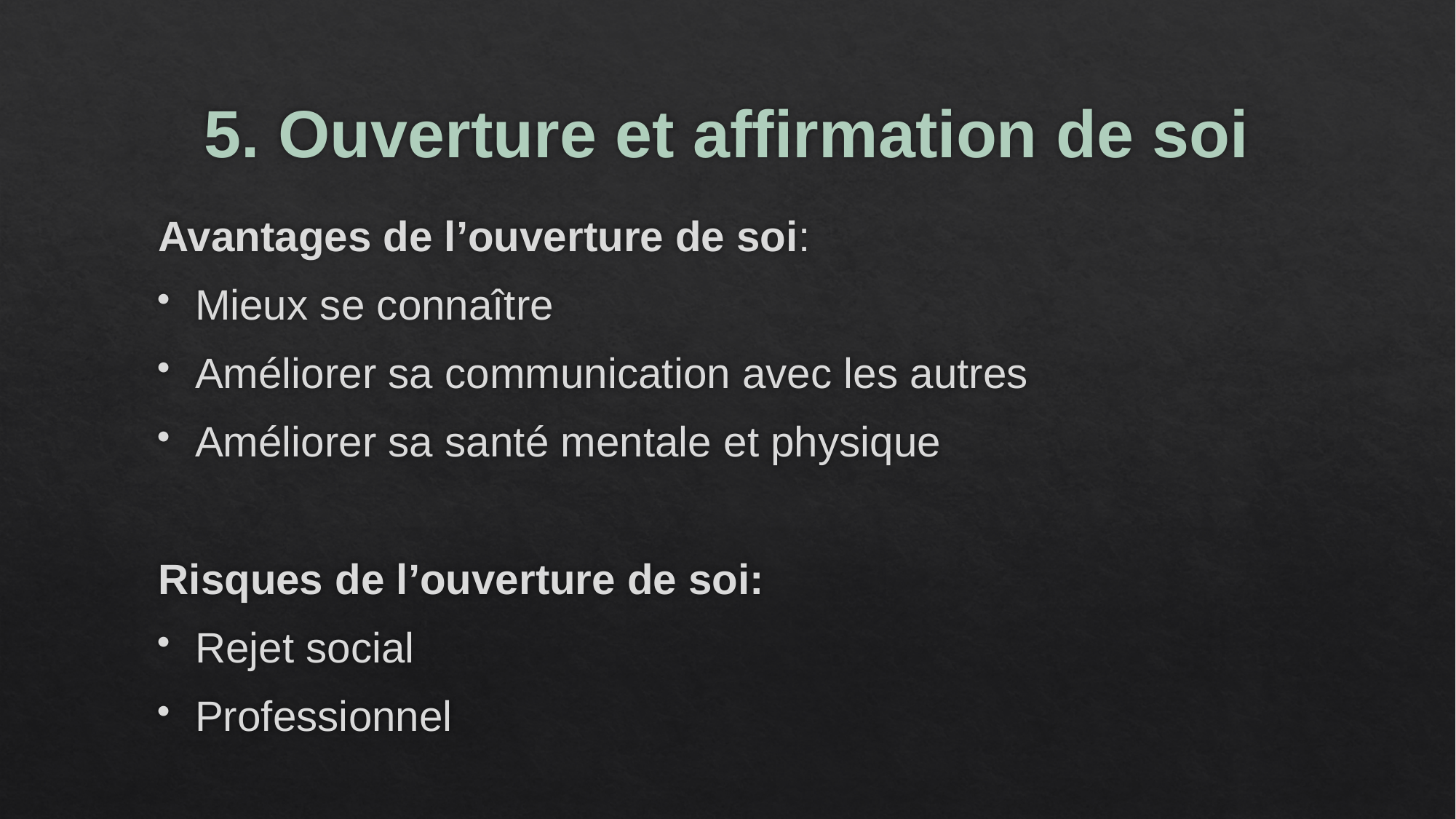

# 5. Ouverture et affirmation de soi
Avantages de l’ouverture de soi:
Mieux se connaître
Améliorer sa communication avec les autres
Améliorer sa santé mentale et physique

Risques de l’ouverture de soi:
Rejet social
Professionnel